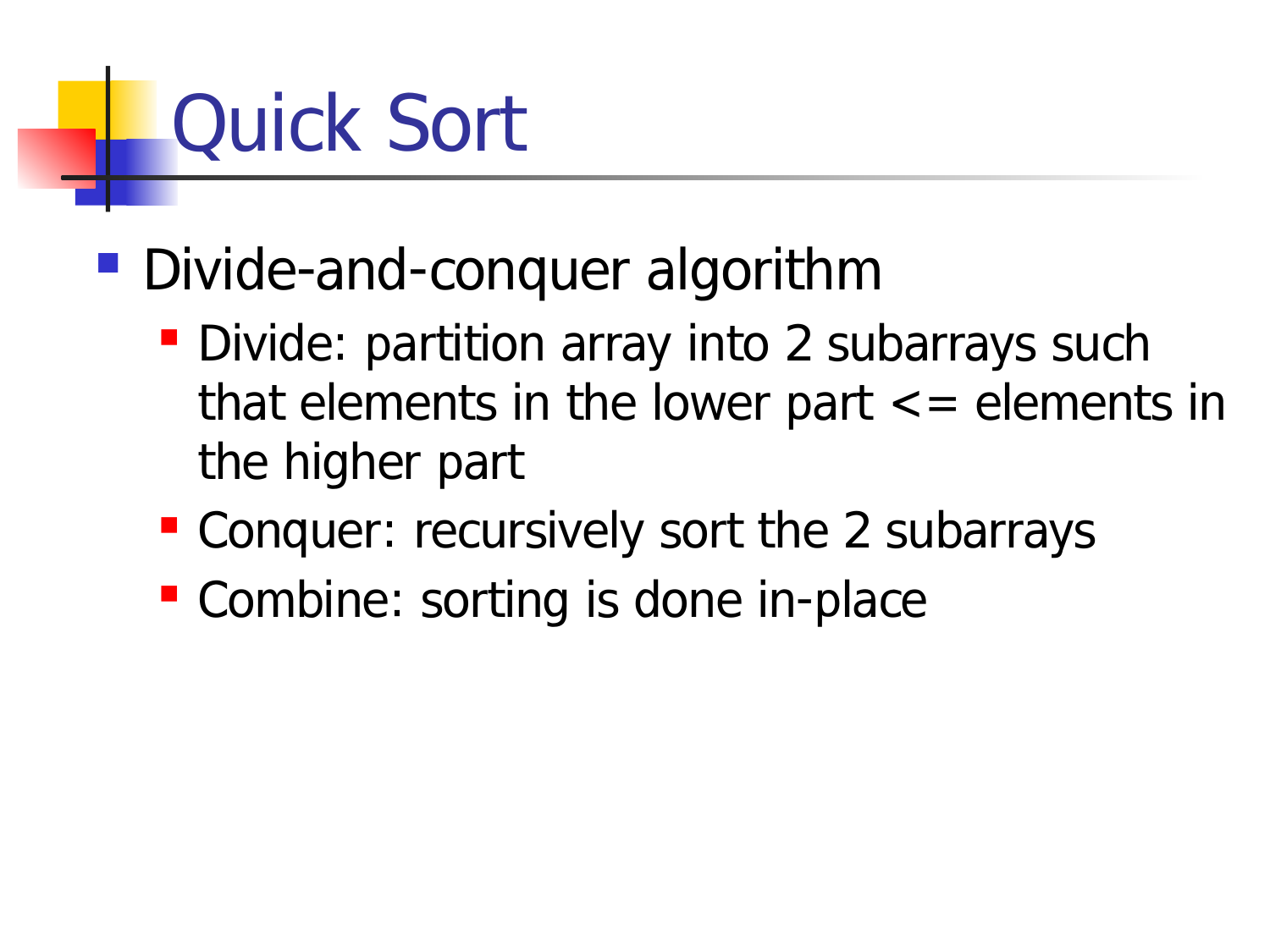

# Quick Sort
Divide-and-conquer algorithm
Divide: partition array into 2 subarrays such that elements in the lower part <= elements in the higher part
Conquer: recursively sort the 2 subarrays
Combine: sorting is done in-place